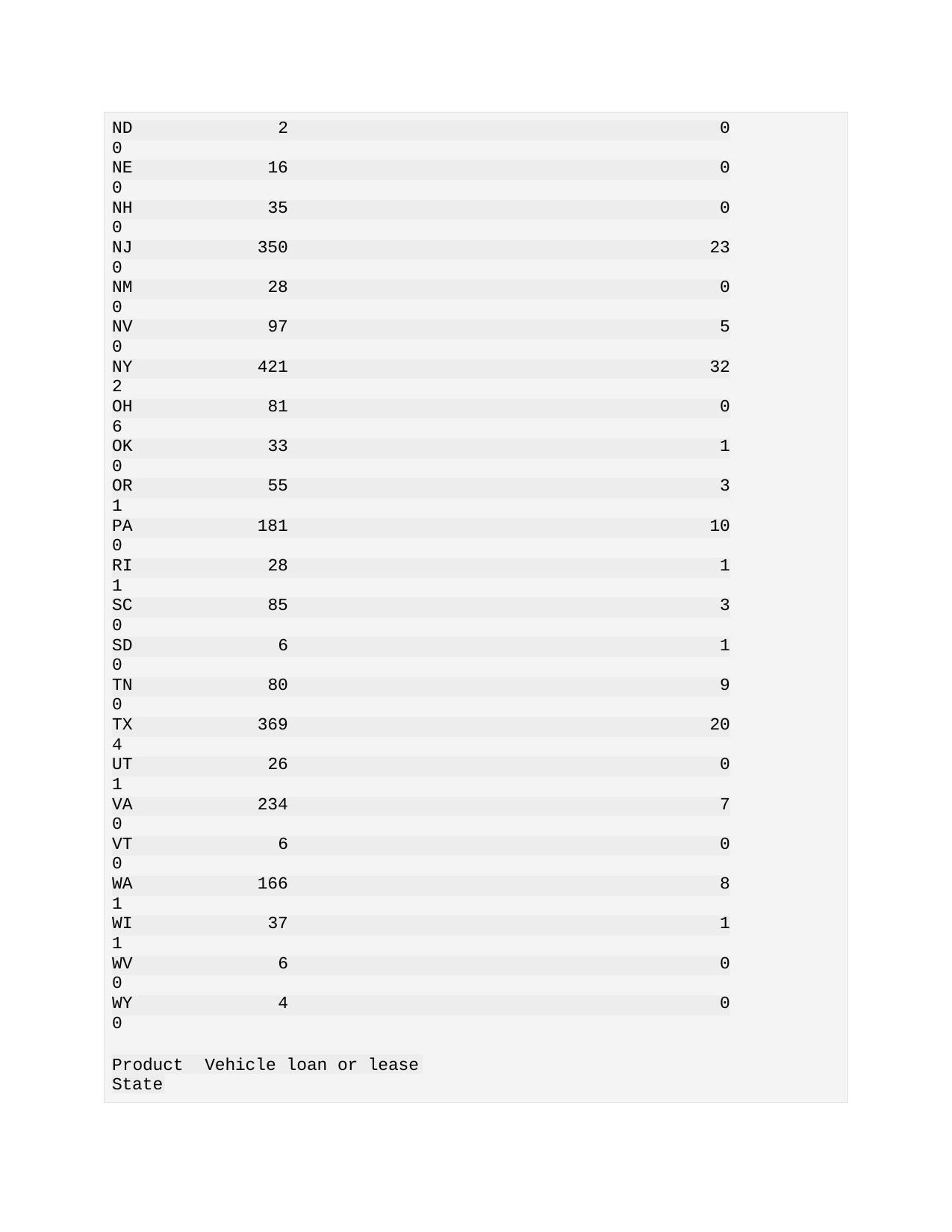

|  |  |  |  |
| --- | --- | --- | --- |
|  | ND | 2 | 0 |
|  | 0 |  |  |
|  | NE | 16 | 0 |
|  | 0 |  |  |
|  | NH | 35 | 0 |
|  | 0 |  |  |
|  | NJ | 350 | 23 |
|  | 0 |  |  |
|  | NM | 28 | 0 |
|  | 0 |  |  |
|  | NV | 97 | 5 |
|  | 0 |  |  |
|  | NY | 421 | 32 |
|  | 2 |  |  |
|  | OH | 81 | 0 |
|  | 6 |  |  |
|  | OK | 33 | 1 |
|  | 0 |  |  |
|  | OR | 55 | 3 |
|  | 1 |  |  |
|  | PA | 181 | 10 |
|  | 0 |  |  |
|  | RI | 28 | 1 |
|  | 1 |  |  |
|  | SC | 85 | 3 |
|  | 0 |  |  |
|  | SD | 6 | 1 |
|  | 0 |  |  |
|  | TN | 80 | 9 |
|  | 0 |  |  |
|  | TX | 369 | 20 |
|  | 4 |  |  |
|  | UT | 26 | 0 |
|  | 1 |  |  |
|  | VA | 234 | 7 |
|  | 0 |  |  |
|  | VT | 6 | 0 |
|  | 0 |  |  |
|  | WA | 166 | 8 |
|  | 1 |  |  |
|  | WI | 37 | 1 |
|  | 1 |  |  |
|  | WV | 6 | 0 |
|  | 0 |  |  |
|  | WY | 4 | 0 |
|  | 0 |  |  |
Product	Vehicle loan or lease
State